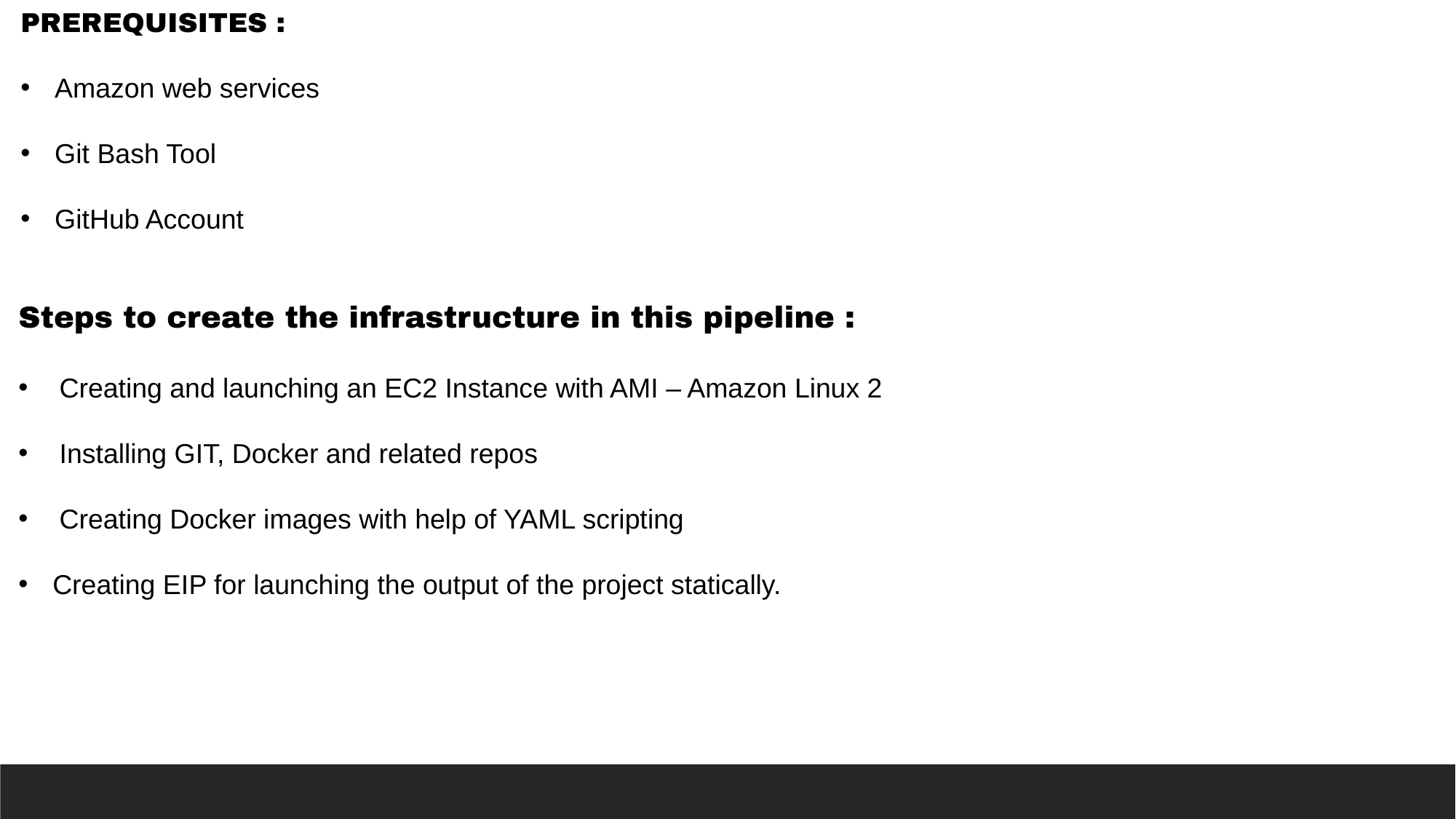

PREREQUISITES :

Amazon web services

Git Bash Tool

GitHub Account
Steps to create the infrastructure in this pipeline :

Creating and launching an EC2 Instance with AMI – Amazon Linux 2

Installing GIT, Docker and related repos

Creating Docker images with help of YAML scripting

Creating EIP for launching the output of the project statically.